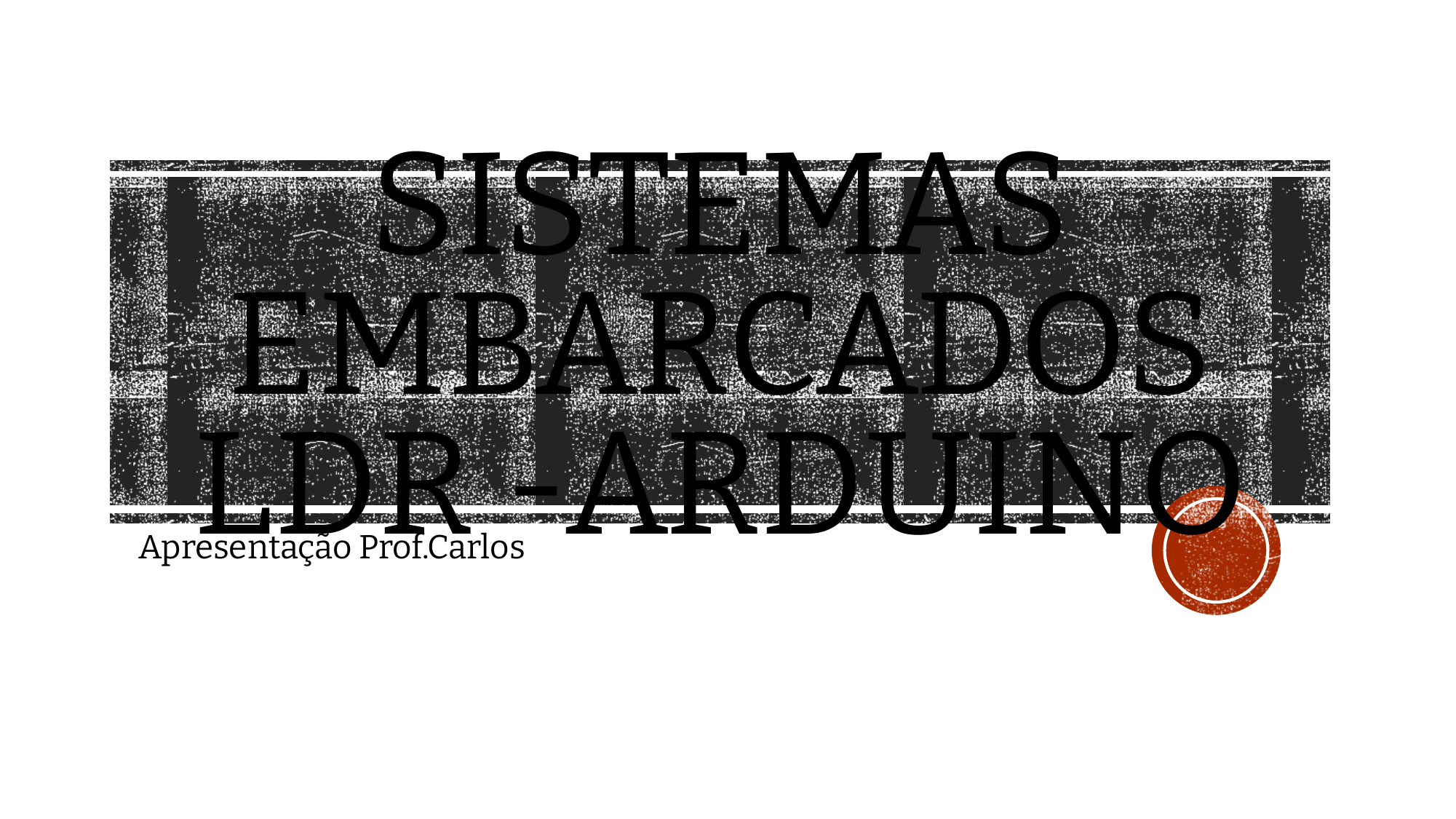

# Sistemas embarcados Ldr -arduino
Apresentação Prof.Carlos